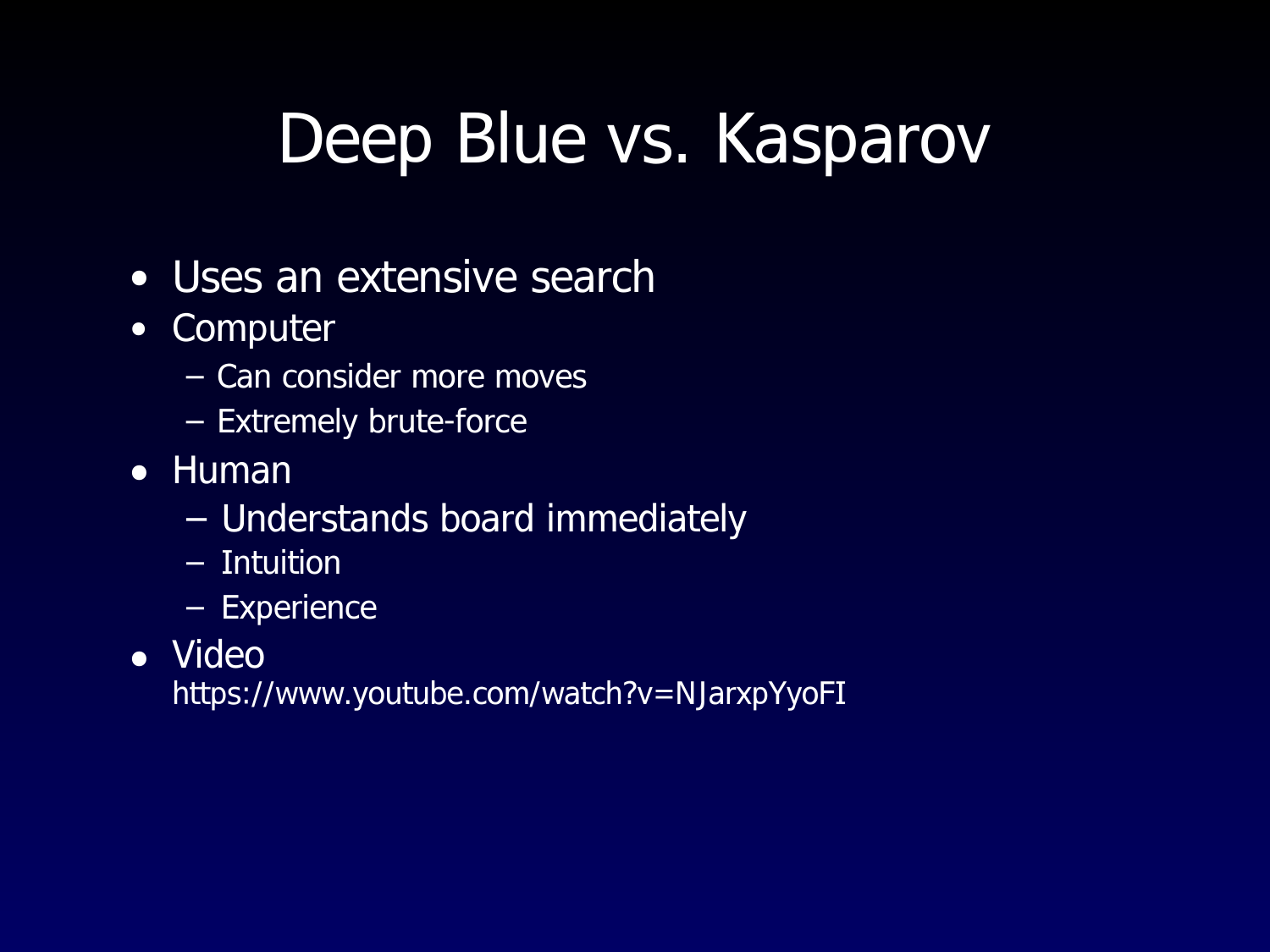

Deep
Blue
vs.
Kasparov
•
•
Uses an extensive search
Computer
– Can consider more moves
– Extremely brute-force
Human
•
–
–
–
Understands board immediately
Intuition
Experience
Video
https://www.youtube.com/watch?v=NJarxpYyoFI
•